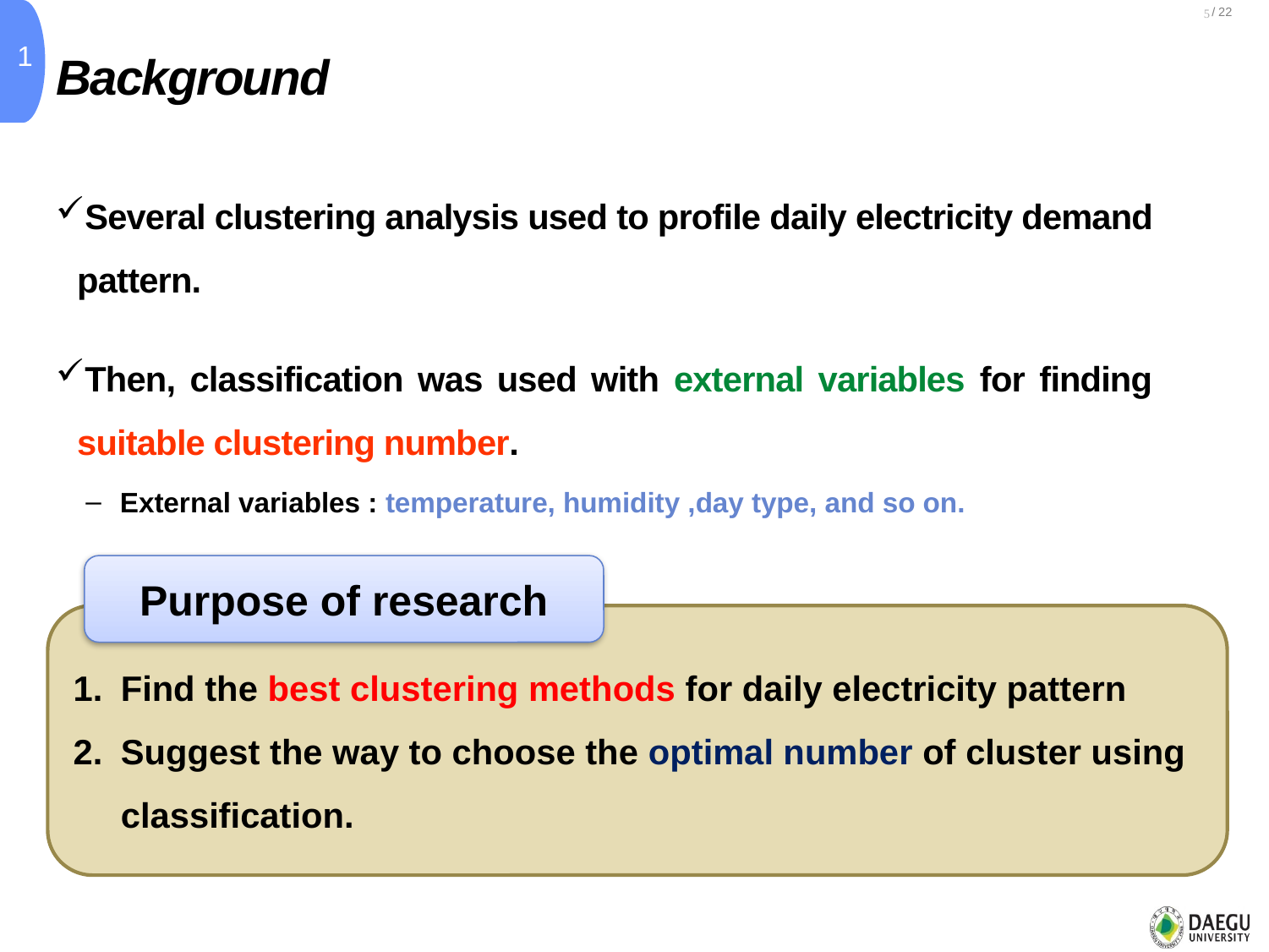

5
1

Background
Several clustering analysis used to profile daily electricity demand pattern.

Then, classification was used with external variables for finding suitable clustering number.
External variables : temperature, humidity ,day type, and so on.

Purpose of research
Find the best clustering methods for daily electricity pattern
Suggest the way to choose the optimal number of cluster using classification.